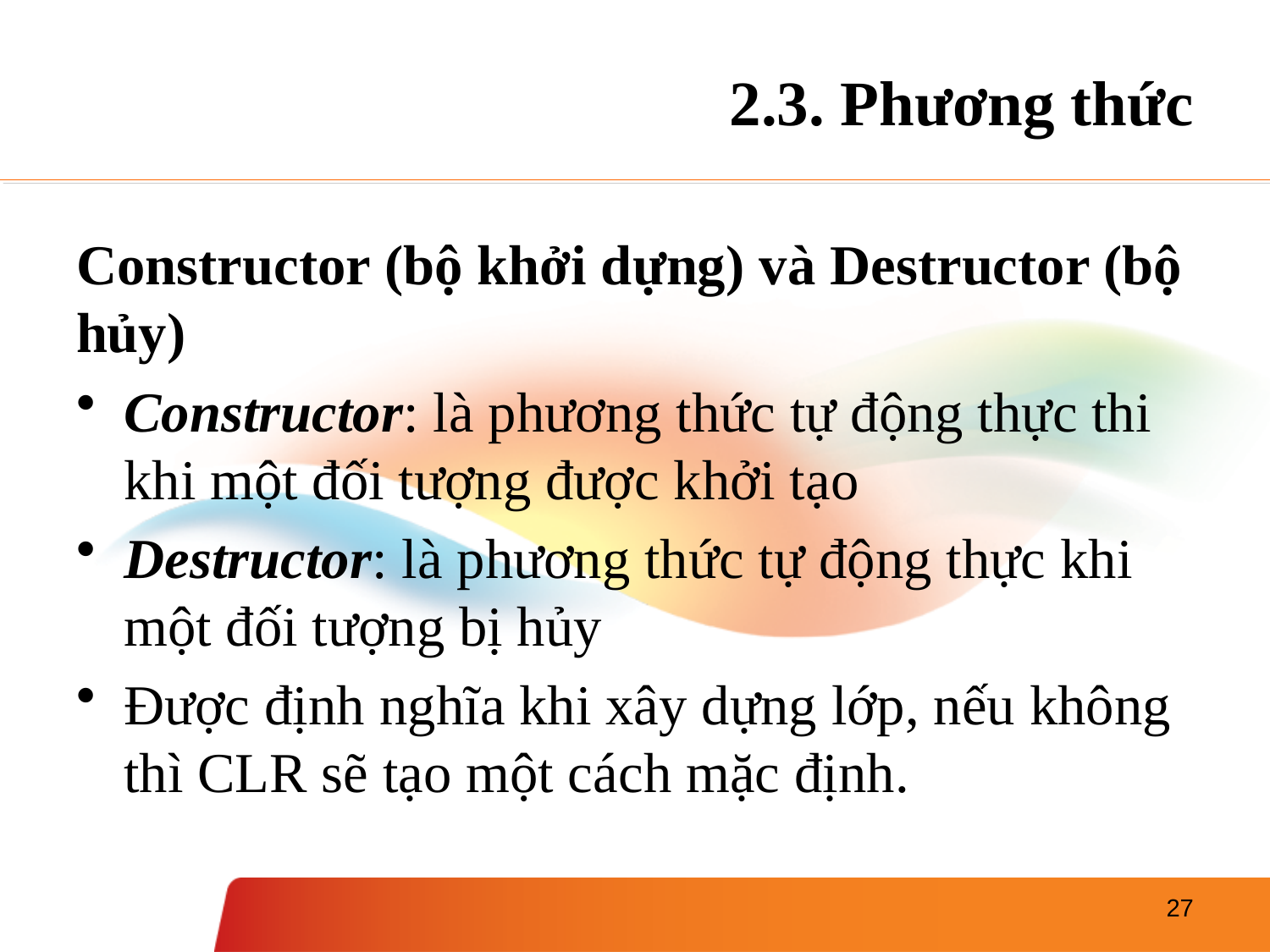

# 2.3. Phương thức
Constructor (bộ khởi dựng) và Destructor (bộ hủy)
Constructor: là phương thức tự động thực thi khi một đối tượng được khởi tạo
Destructor: là phương thức tự động thực khi một đối tượng bị hủy
Được định nghĩa khi xây dựng lớp, nếu không thì CLR sẽ tạo một cách mặc định.
27